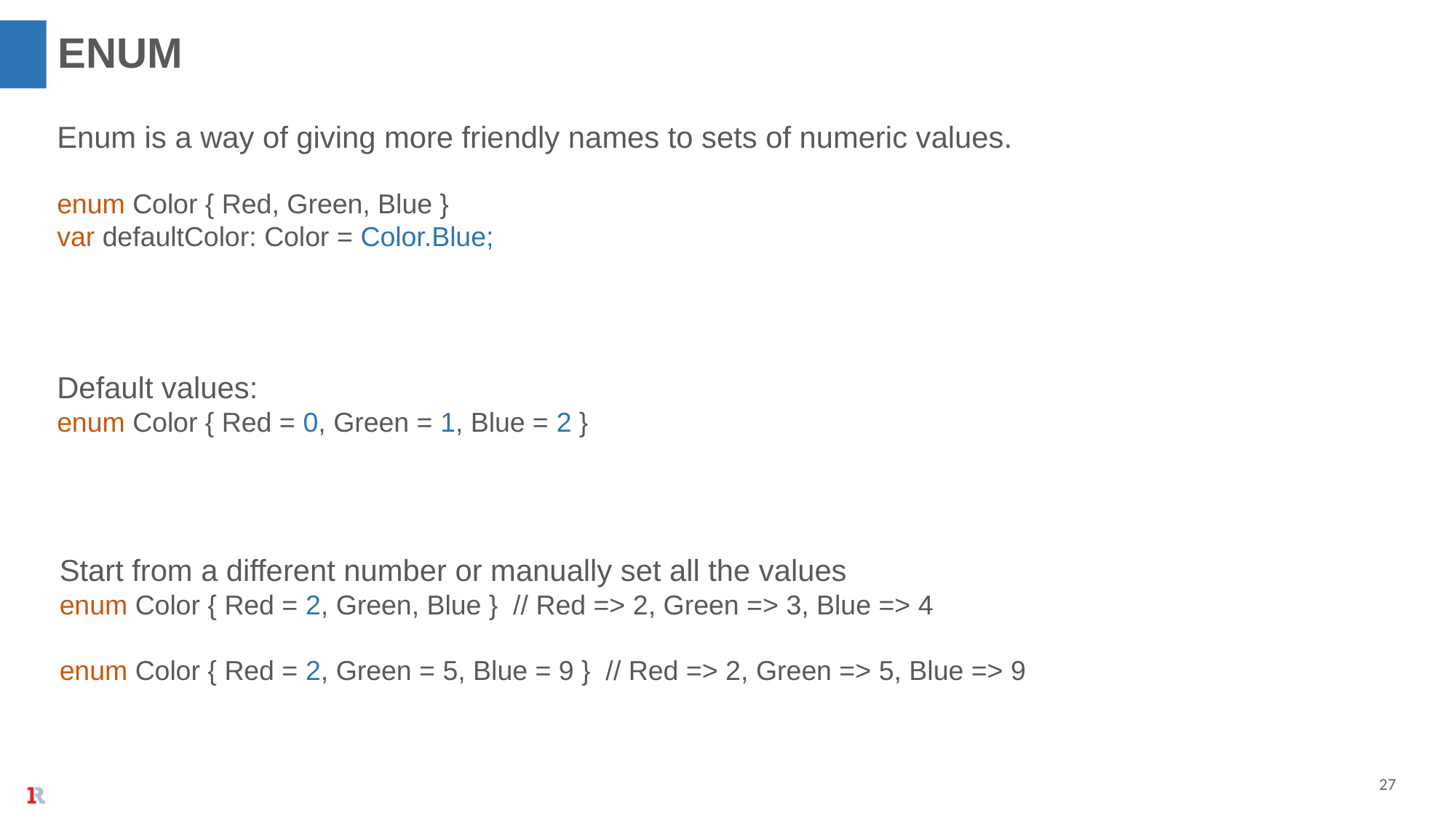

ENUM

Enum is a way of giving more friendly names to sets of numeric values.

enum Color { Red, Green, Blue }
var defaultColor: Color = Color.Blue;
Default values:
enum Color { Red = 0, Green = 1, Blue = 2 }
Start from a different number or manually set all the values
enum Color { Red = 2, Green, Blue }  // Red => 2, Green => 3, Blue => 4

enum Color { Red = 2, Green = 5, Blue = 9 }  // Red => 2, Green => 5, Blue => 9